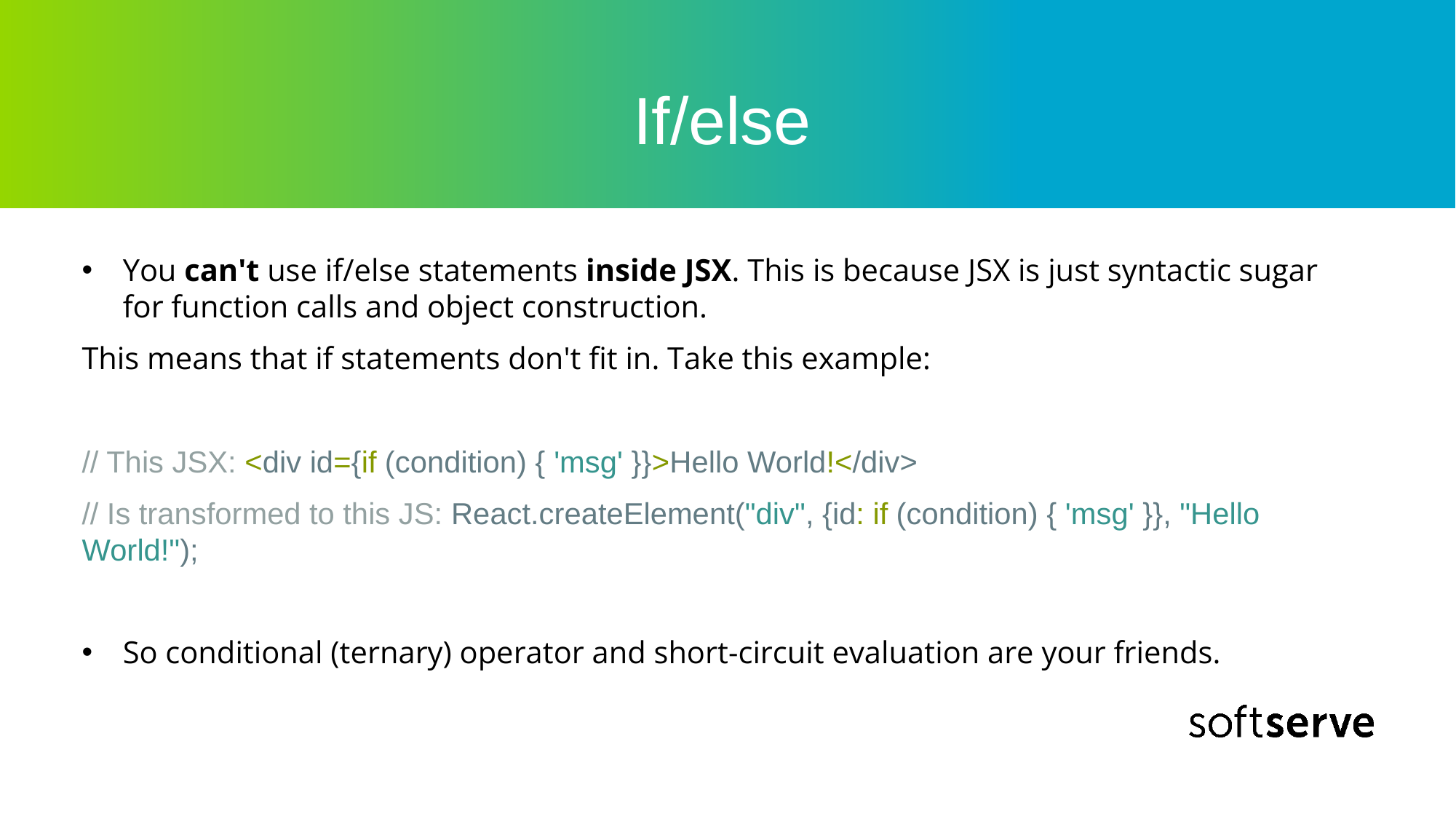

# If/else
You can't use if/else statements inside JSX. This is because JSX is just syntactic sugar for function calls and object construction.
This means that if statements don't fit in. Take this example:

// This JSX: <div id={if (condition) { 'msg' }}>Hello World!</div>
// Is transformed to this JS: React.createElement("div", {id: if (condition) { 'msg' }}, "Hello World!");

So conditional (ternary) operator and short-circuit evaluation are your friends.